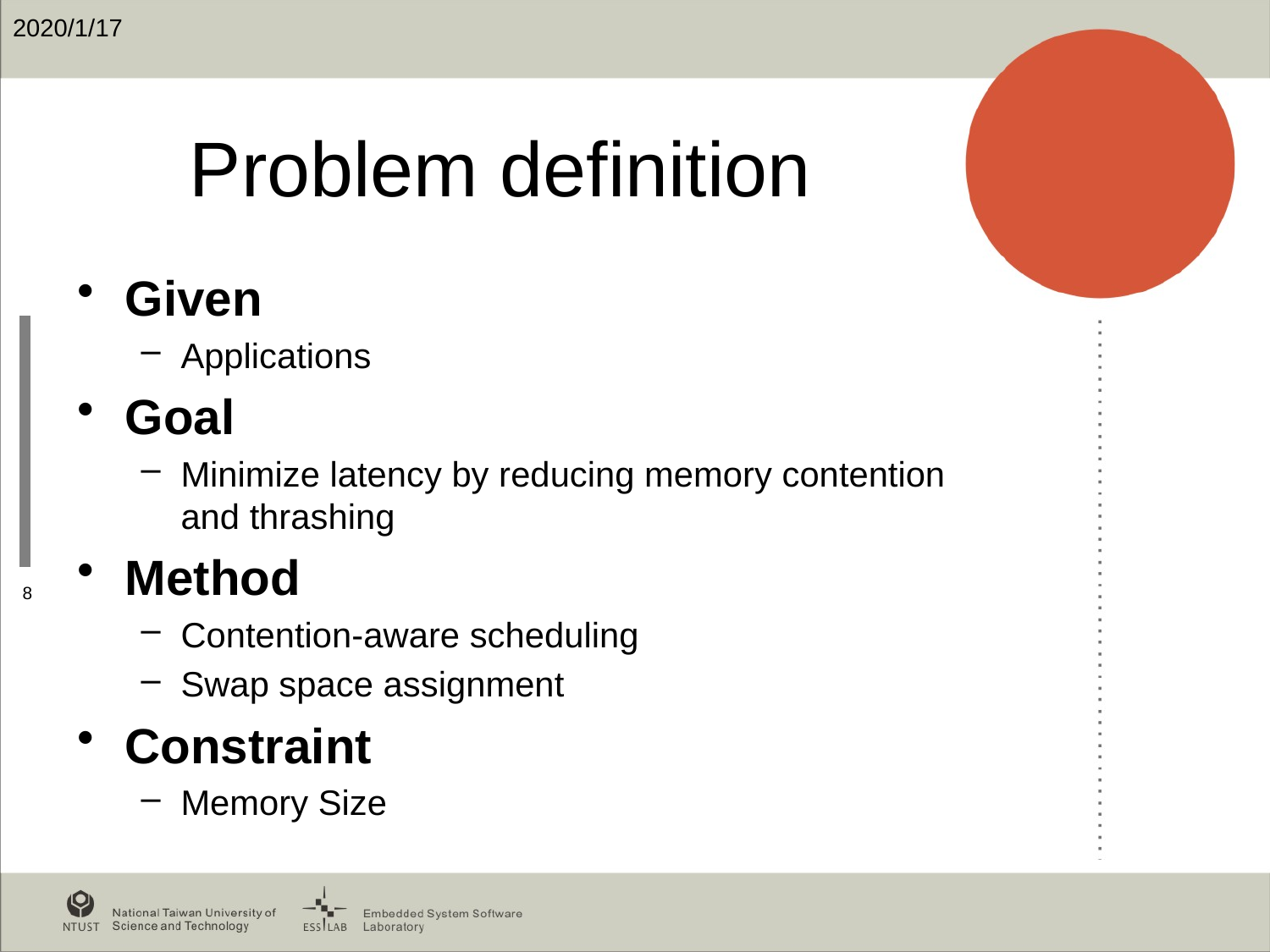

2020/1/17
# Problem definition

Given
Applications
Goal
Minimize latency by reducing memory contention and thrashing
Method
Contention-aware scheduling
Swap space assignment
Constraint
Memory Size
8